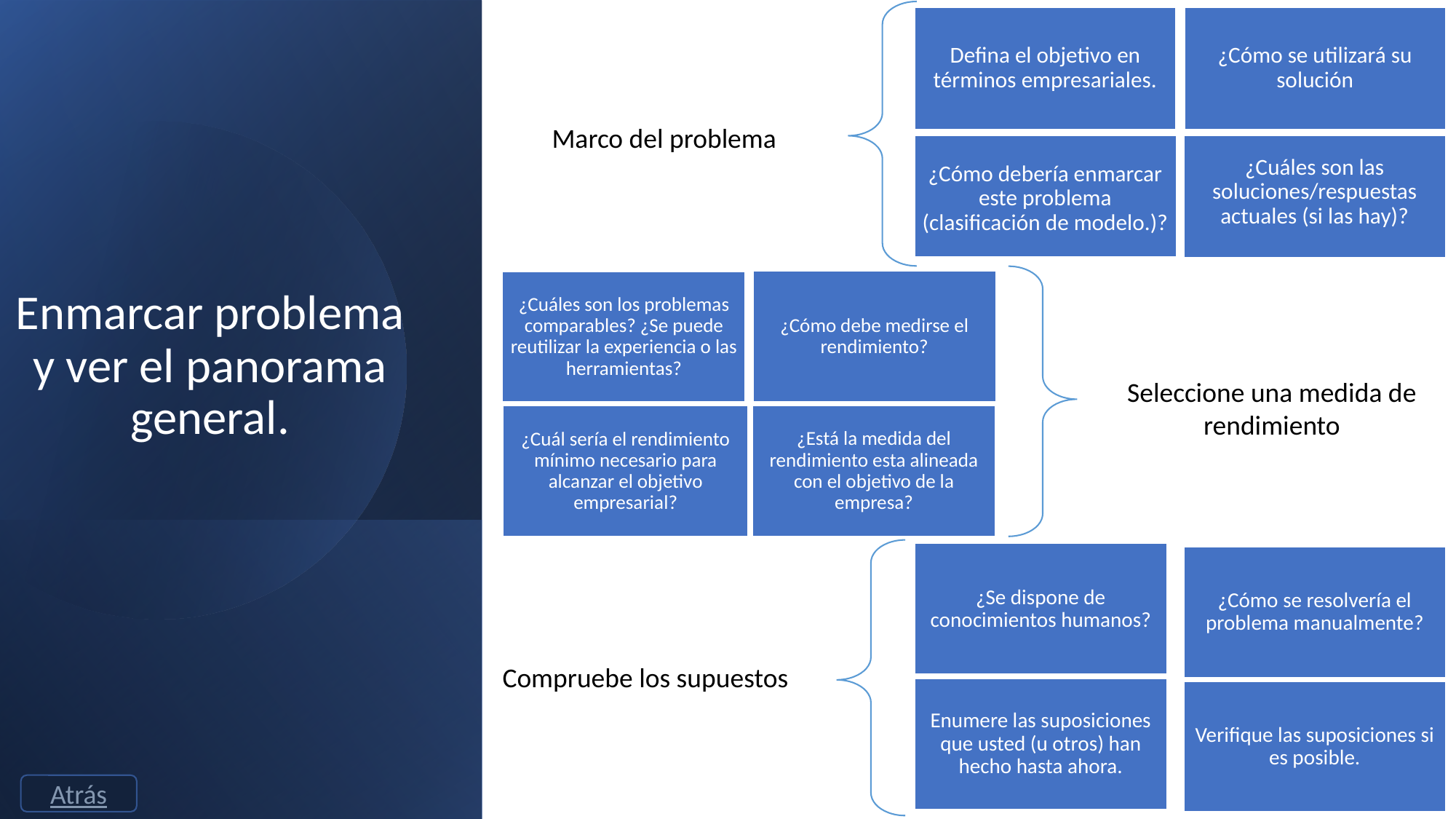

Defina el objetivo en términos empresariales.

¿Cómo se utilizará su solución
¿Cuáles son las soluciones/respuestas actuales (si las hay)?

¿Cómo debería enmarcar este problema (clasificación de modelo.)?
Marco del problema

¿Cómo debe medirse el rendimiento?

¿Cuáles son los problemas comparables? ¿Se puede reutilizar la experiencia o las herramientas?
# Enmarcar problema y ver el panorama general.
Seleccione una medida de rendimiento

¿Está la medida del rendimiento esta alineada con el objetivo de la empresa?

¿Cuál sería el rendimiento mínimo necesario para alcanzar el objetivo empresarial?

¿Se dispone de conocimientos humanos?

¿Cómo se resolvería el problema manualmente?
Compruebe los supuestos
Enumere las suposiciones que usted (u otros) han hecho hasta ahora.

Verifique las suposiciones si es posible.
Atrás